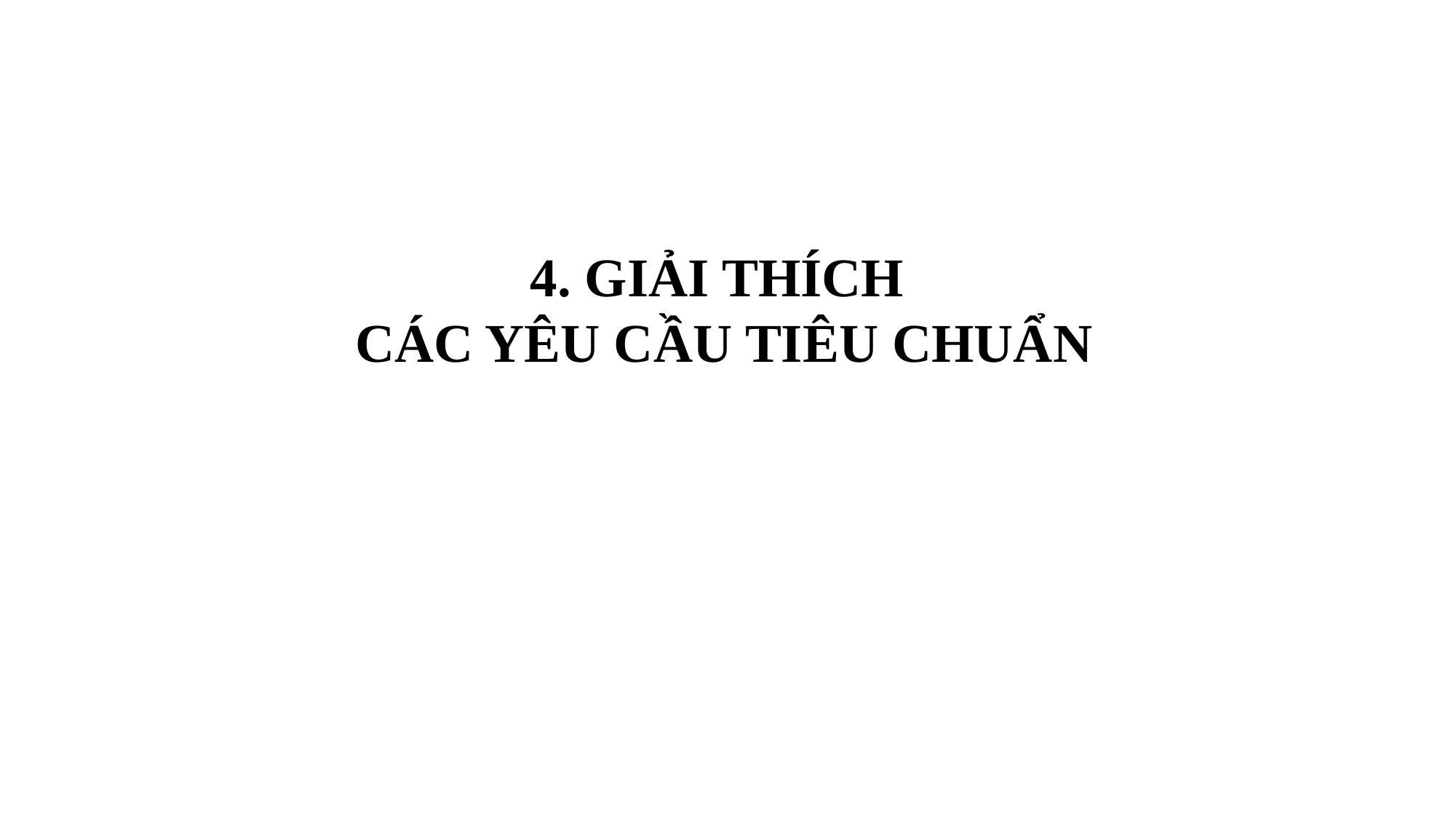

4. GIẢI THÍCH
CÁC YÊU CẦU TIÊU CHUẨN